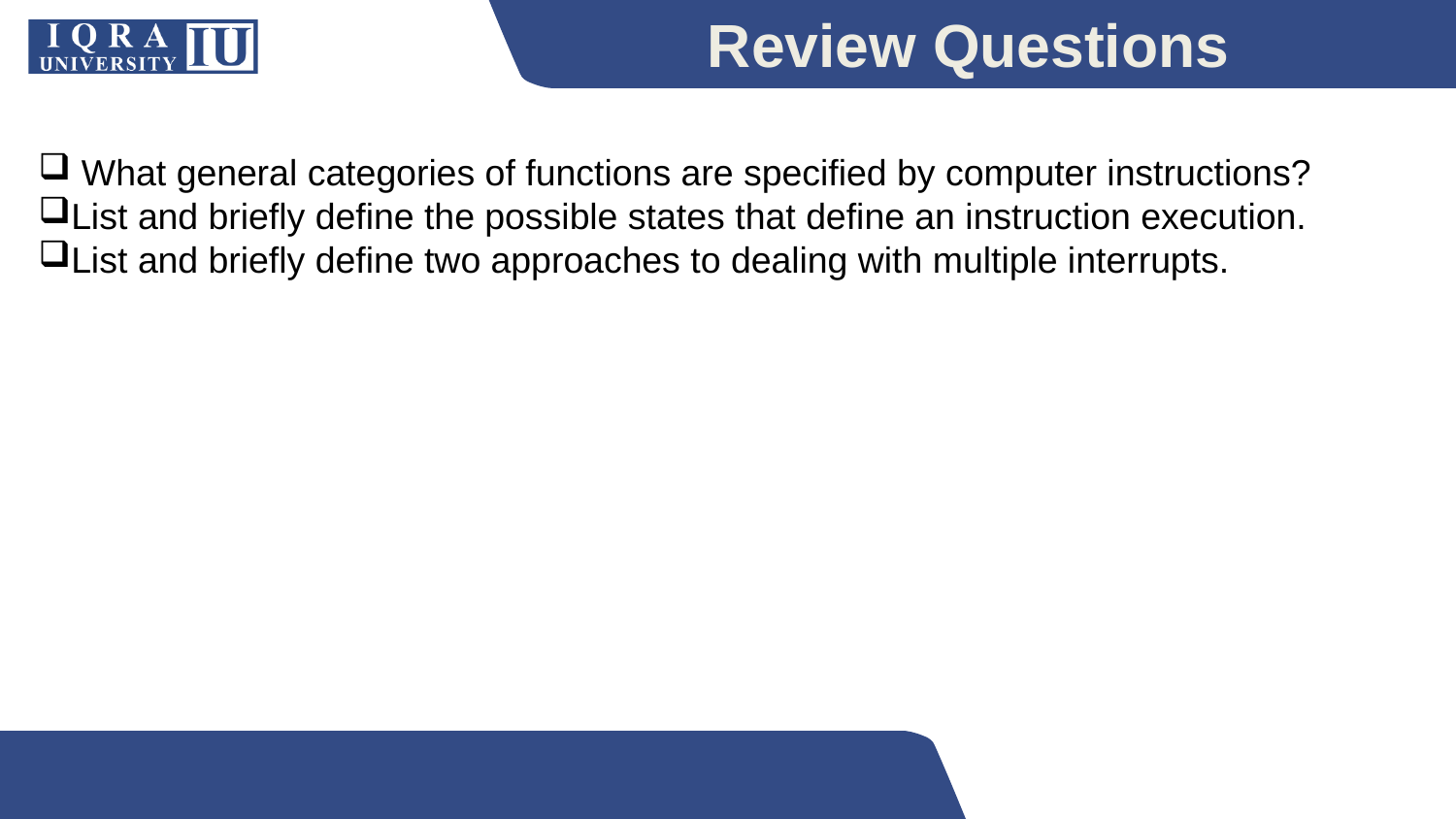

# Review Questions
 What general categories of functions are specified by computer instructions?
List and briefly define the possible states that define an instruction execution.
List and briefly define two approaches to dealing with multiple interrupts.